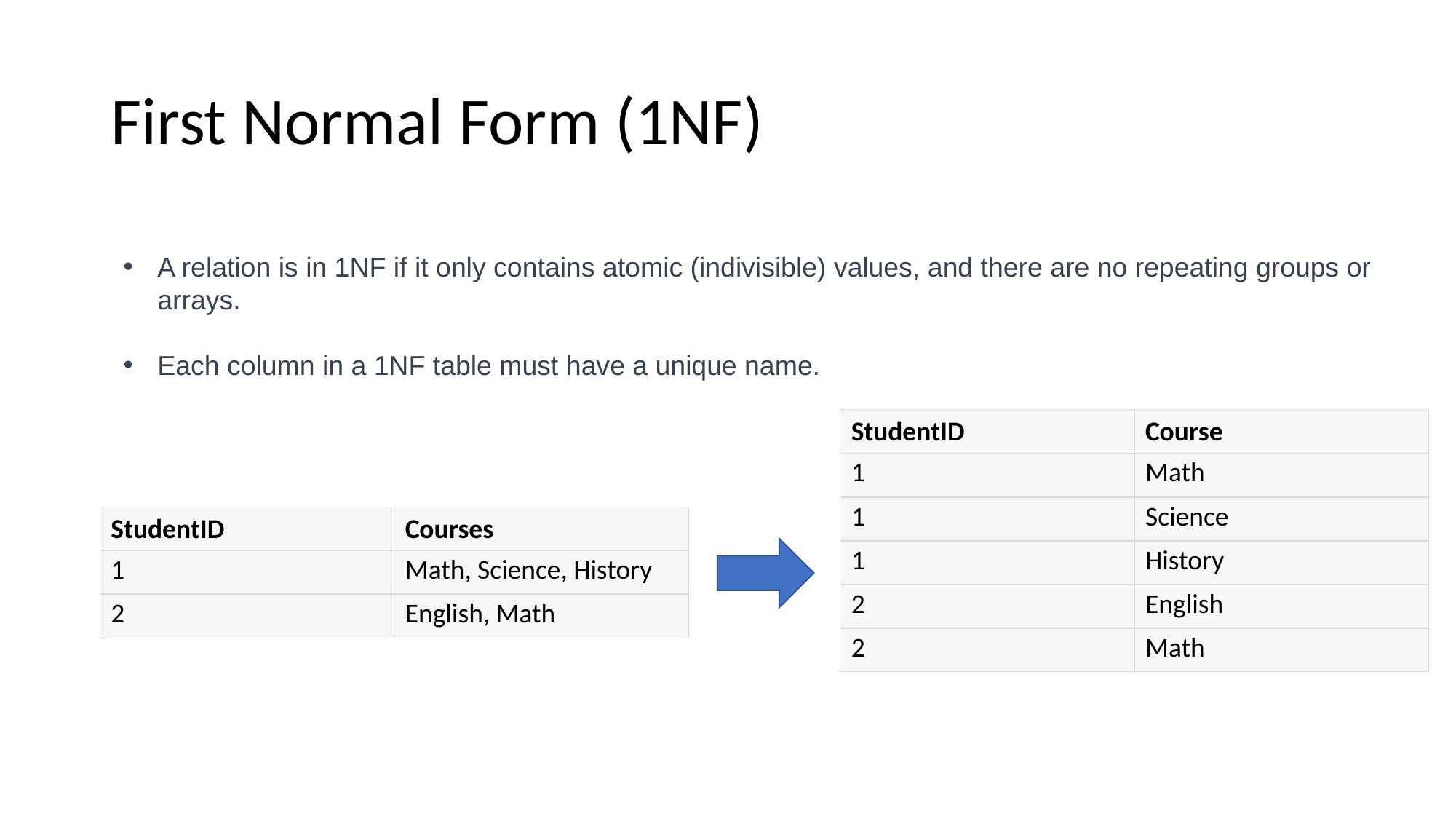

# First Normal Form (1NF)
A relation is in 1NF if it only contains atomic (indivisible) values, and there are no repeating groups or arrays.

Each column in a 1NF table must have a unique name.
| StudentID | Course |
| --- | --- |
| 1 | Math |
| 1 | Science |
| 1 | History |
| 2 | English |
| 2 | Math |
| StudentID | Courses |
| --- | --- |
| 1 | Math, Science, History |
| 2 | English, Math |